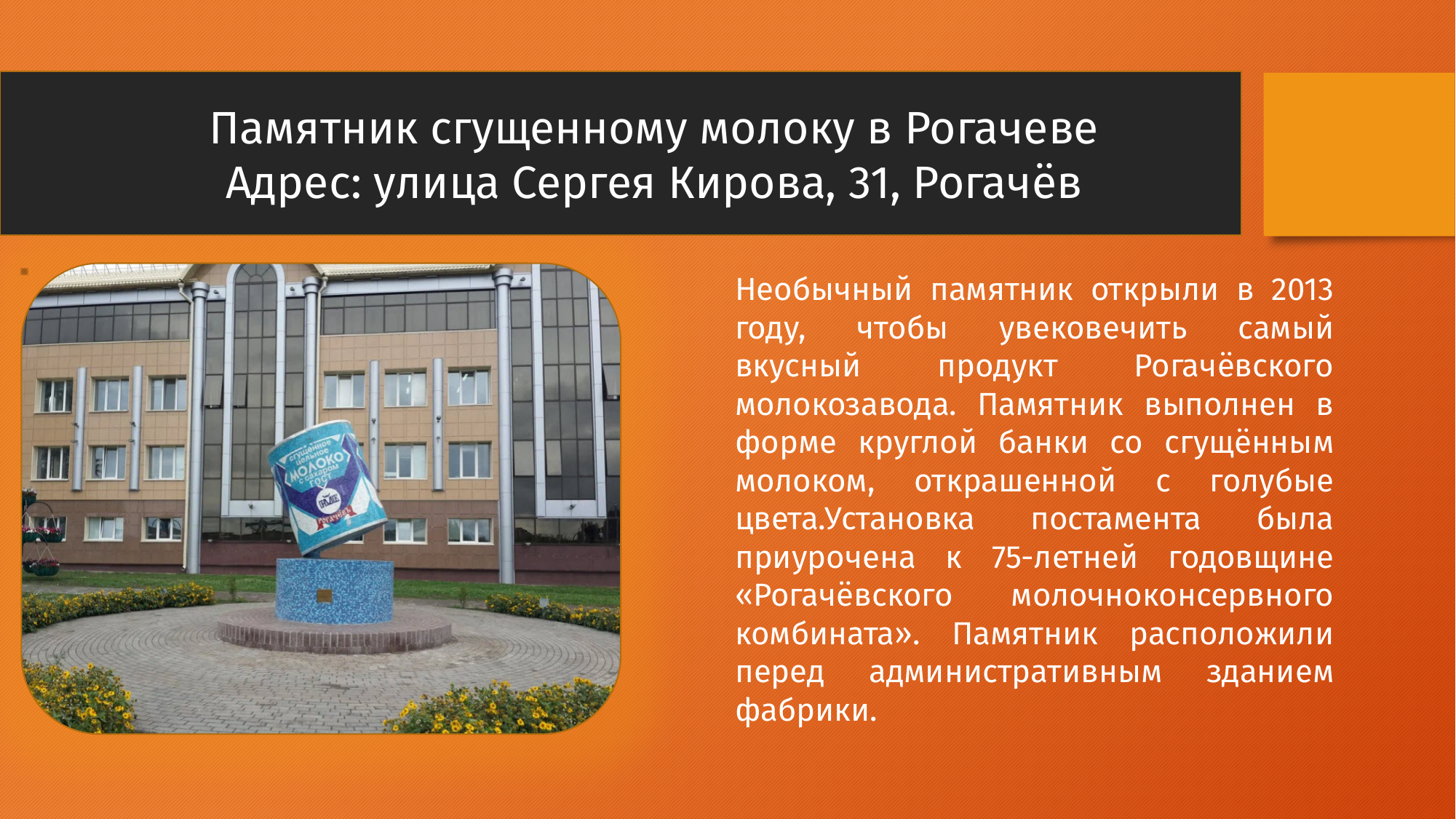

Памятник сгущенному молоку в Рогачеве
Адрес: улица Сергея Кирова, 31, Рогачёв

Необычный памятник открыли в 2013 году, чтобы увековечить самый вкусный продукт Рогачёвского молокозавода. Памятник выполнен в форме круглой банки со сгущённым молоком, открашенной с голубые цвета.Установка постамента была приурочена к 75-летней годовщине «Рогачёвского молочноконсервного комбината». Памятник расположили перед административным зданием фабрики.